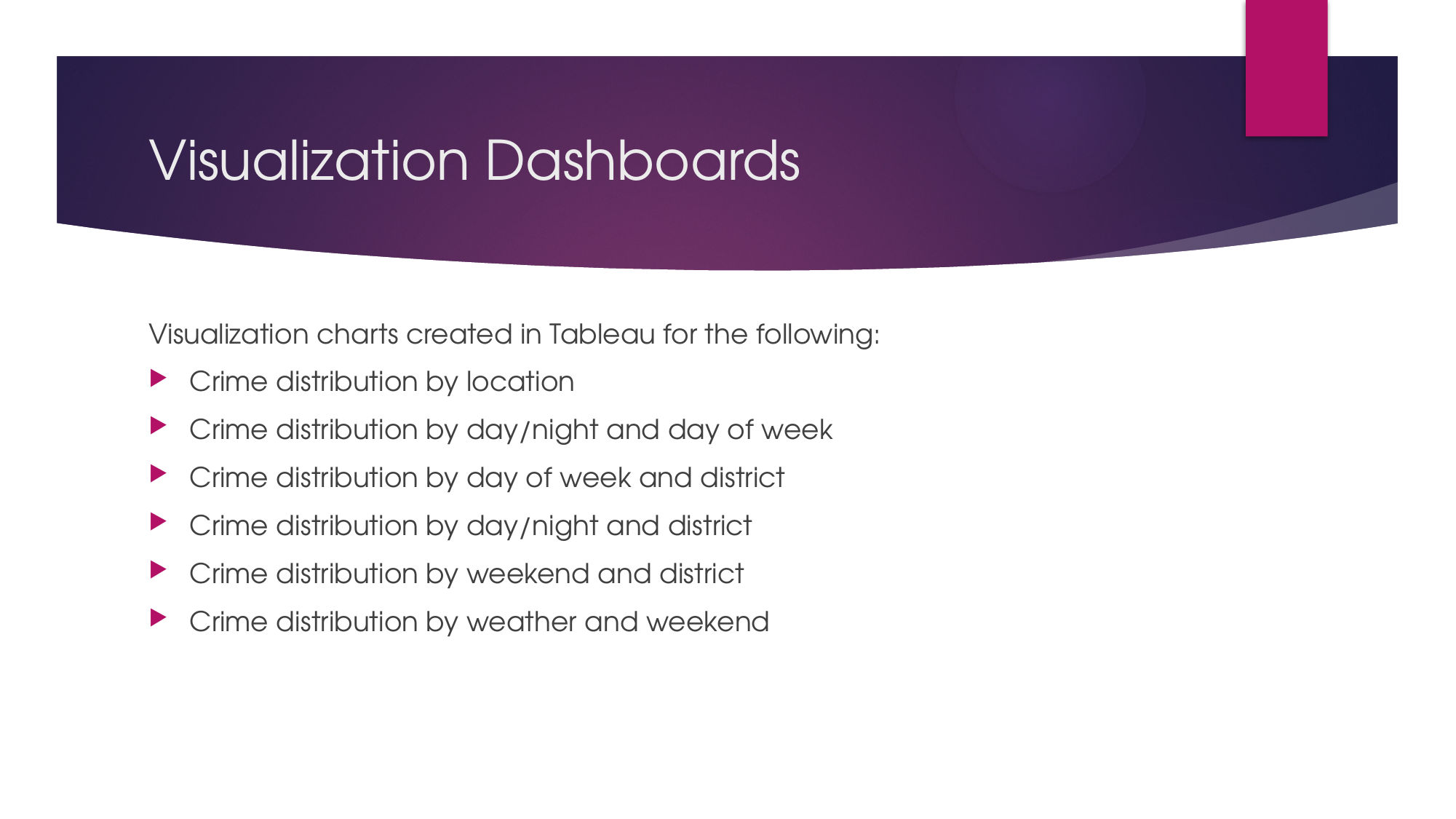

# Visualization Dashboards
Visualization charts created in Tableau for the following:
Crime distribution by location
Crime distribution by day/night and day of week
Crime distribution by day of week and district
Crime distribution by day/night and district
Crime distribution by weekend and district
Crime distribution by weather and weekend